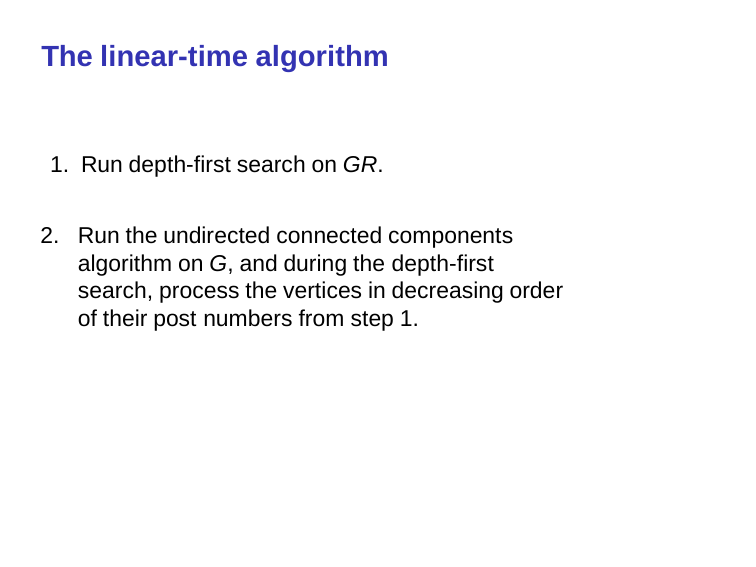

The linear-time algorithm
1.  Run depth-first search on GR.
Run the undirected connected components algorithm on G, and during the depth-first search, process the vertices in decreasing order of their post numbers from step 1.